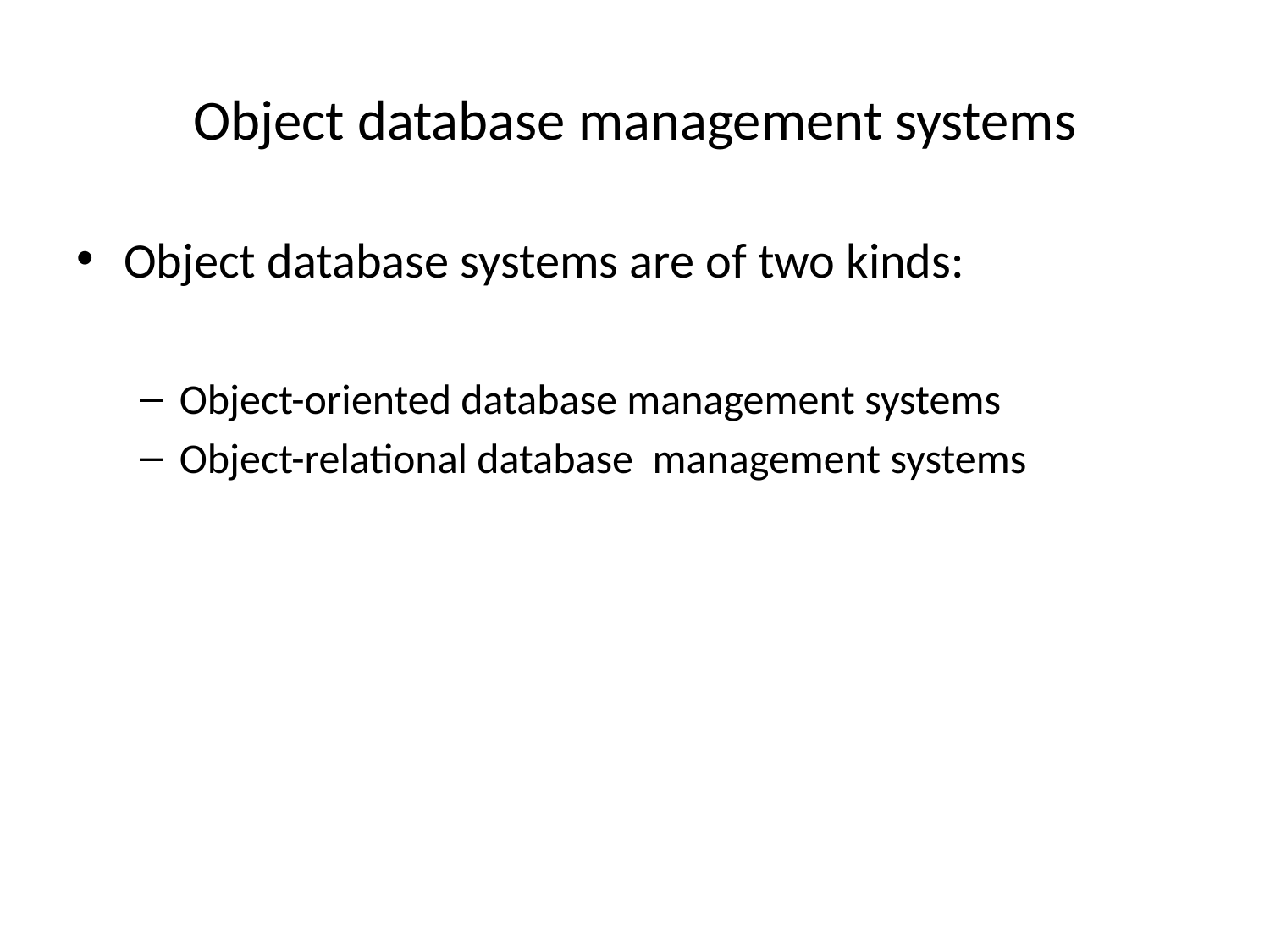

# Object database management systems
Object database systems are of two kinds:

Object-oriented database management systems
Object-relational database  management systems